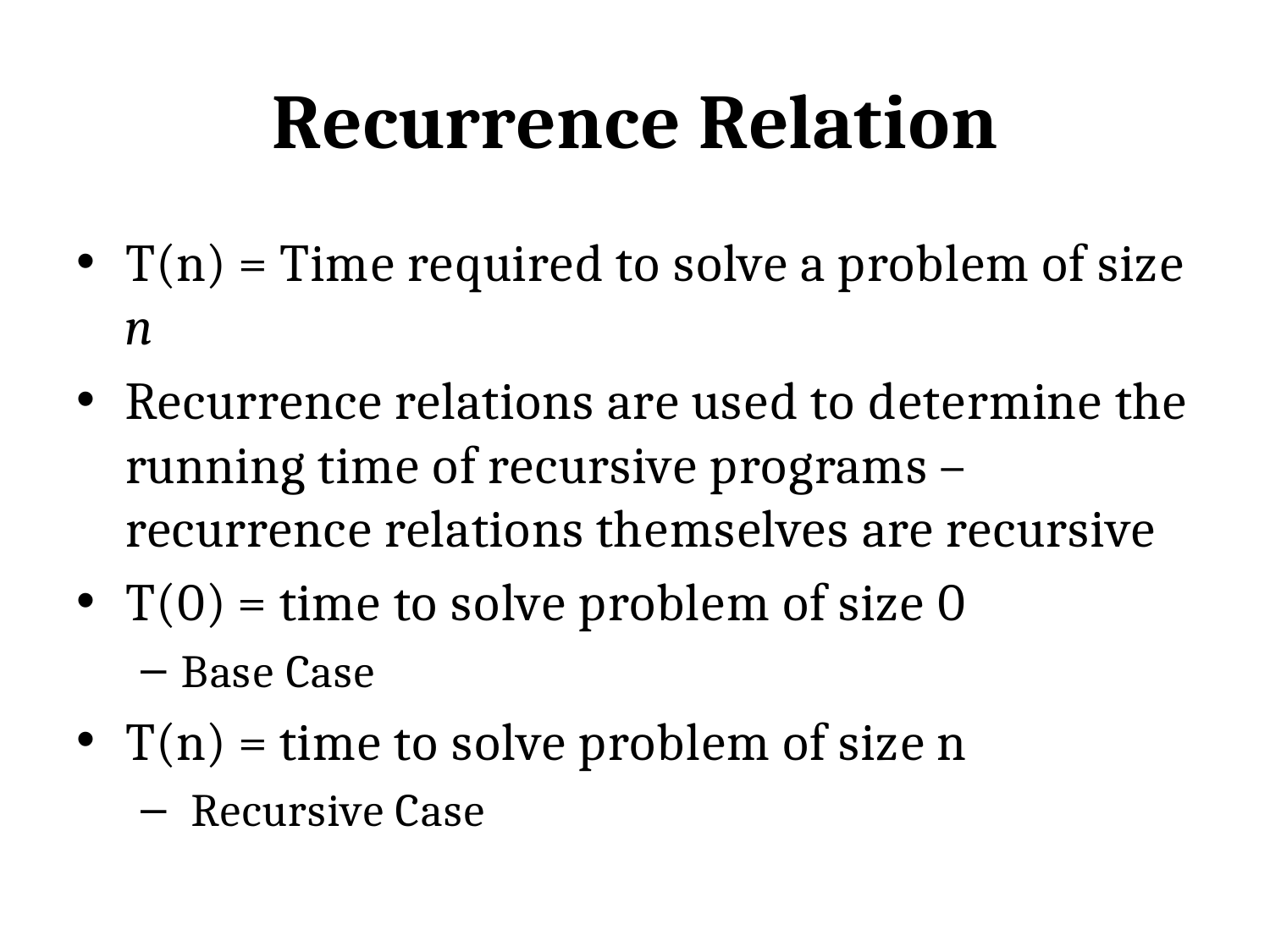

# Recurrence Relation
T(n) = Time required to solve a problem of size n
Recurrence relations are used to determine the running time of recursive programs – recurrence relations themselves are recursive
T(0) = time to solve problem of size 0
Base Case
T(n) = time to solve problem of size n
 Recursive Case